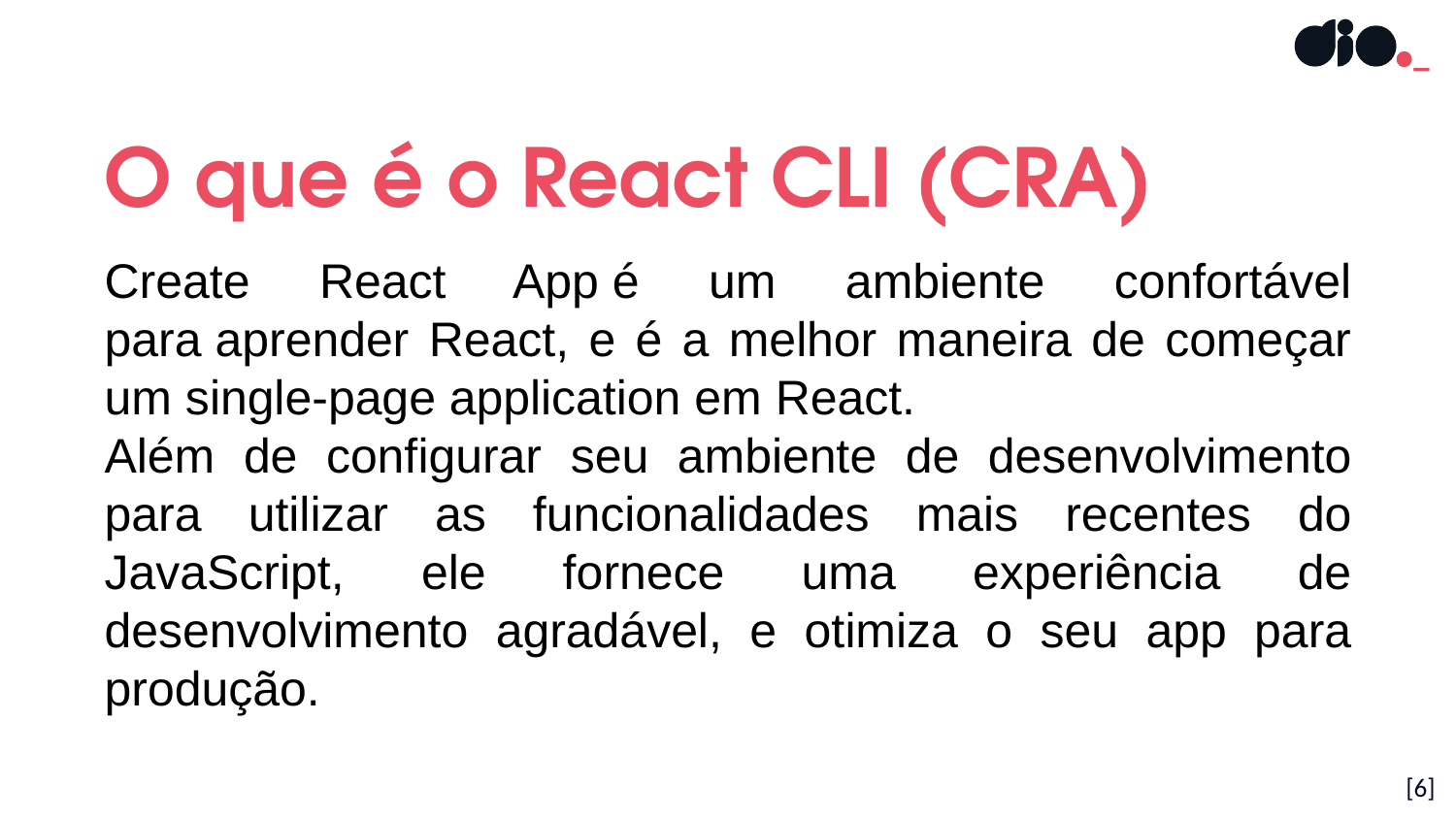

O que é o React CLI (CRA)
Create React App é um ambiente confortável para aprender React, e é a melhor maneira de começar um single-page application em React.
Além de configurar seu ambiente de desenvolvimento para utilizar as funcionalidades mais recentes do JavaScript, ele fornece uma experiência de desenvolvimento agradável, e otimiza o seu app para produção.
[6]